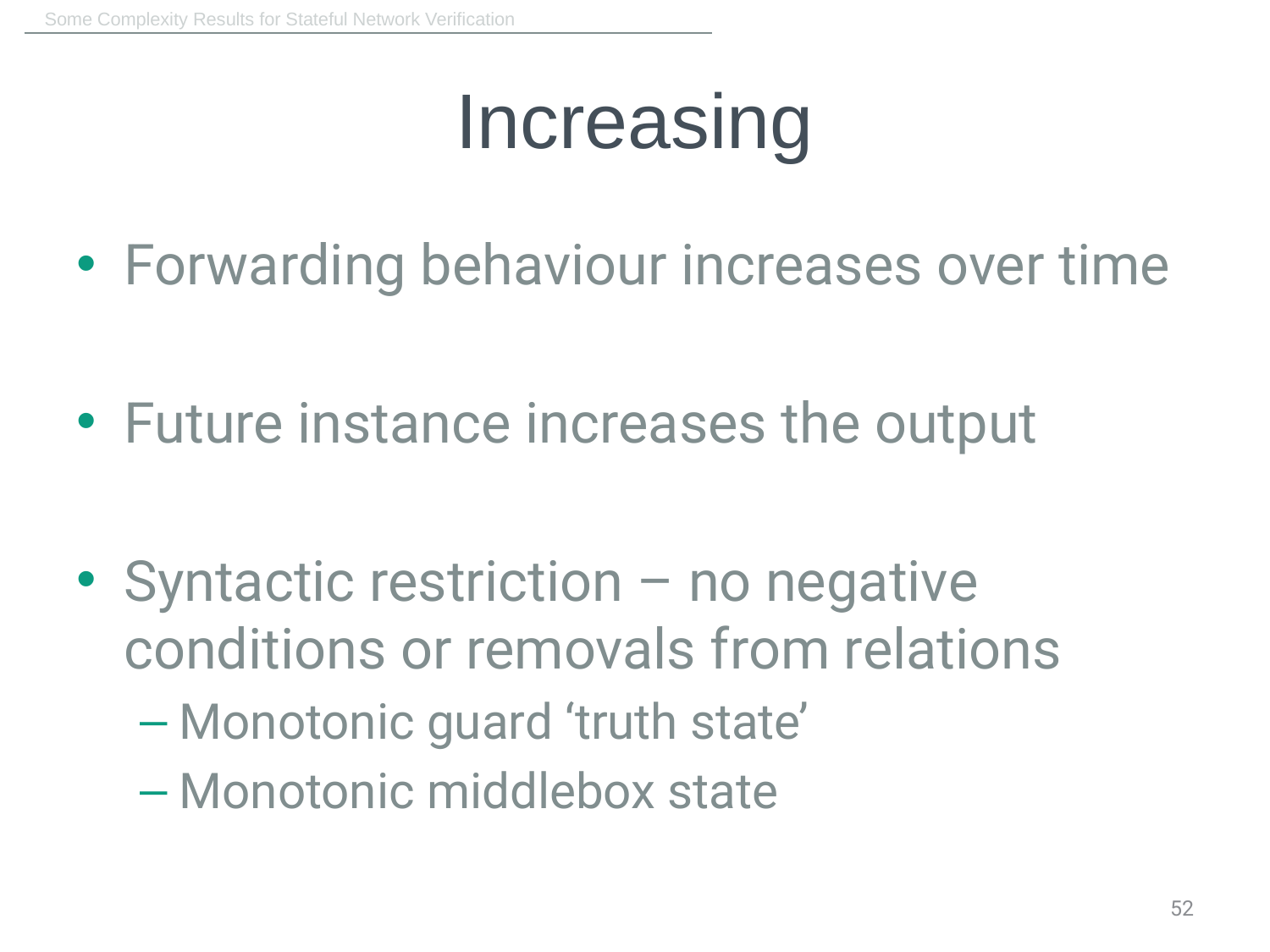

# Increasing
Forwarding behaviour increases over time

Future instance increases the output

Syntactic restriction – no negative conditions or removals from relations
Monotonic guard ‘truth state’
Monotonic middlebox state
52